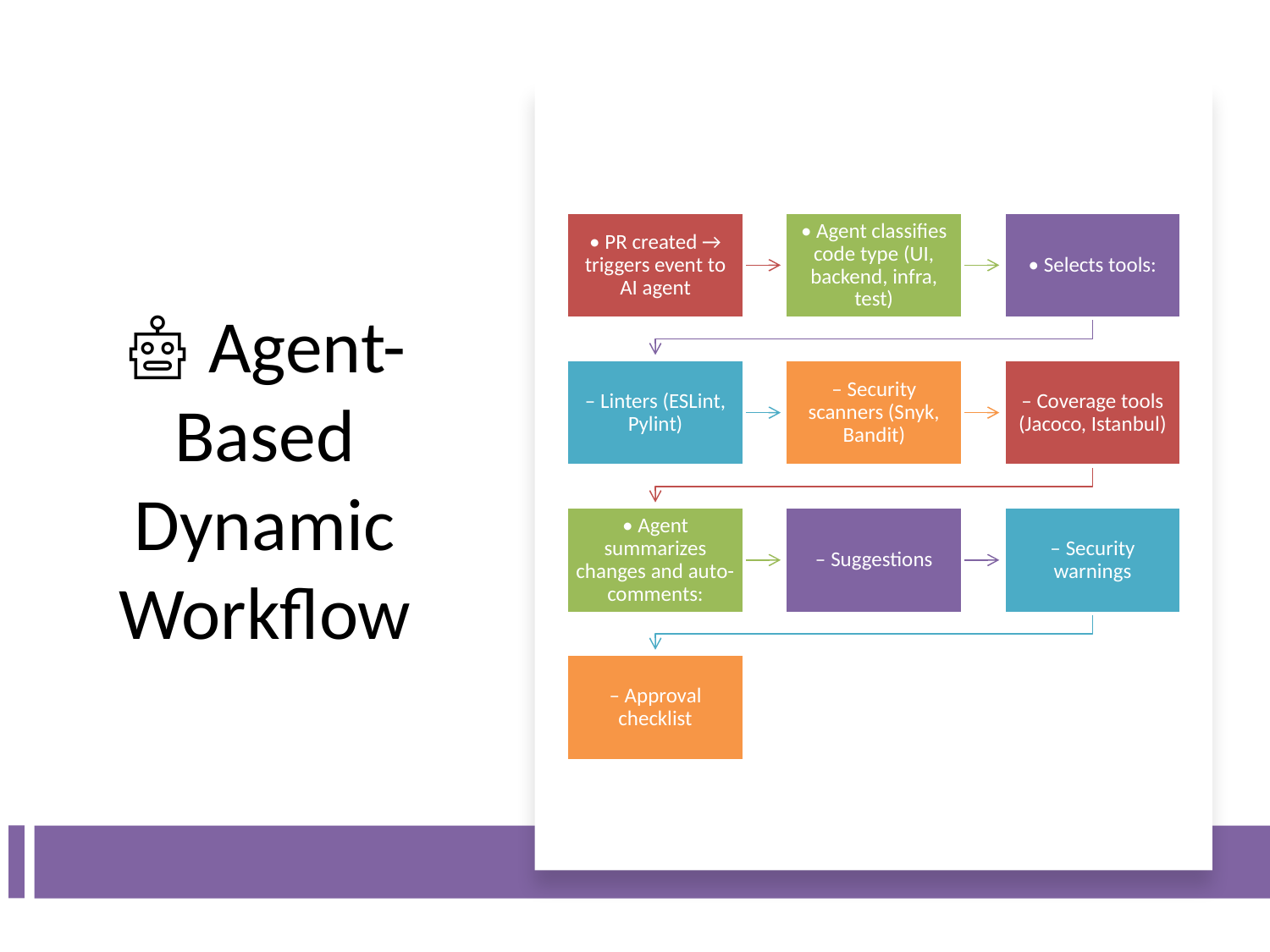

• PR created → triggers event to AI agent

• Agent classifies code type (UI, backend, infra, test)

• Selects tools:

– Linters (ESLint, Pylint)

– Security scanners (Snyk, Bandit)

– Coverage tools (Jacoco, Istanbul)

• Agent summarizes changes and auto-comments:

– Suggestions

– Security warnings
– Approval checklist
# 🤖 Agent-Based Dynamic Workflow